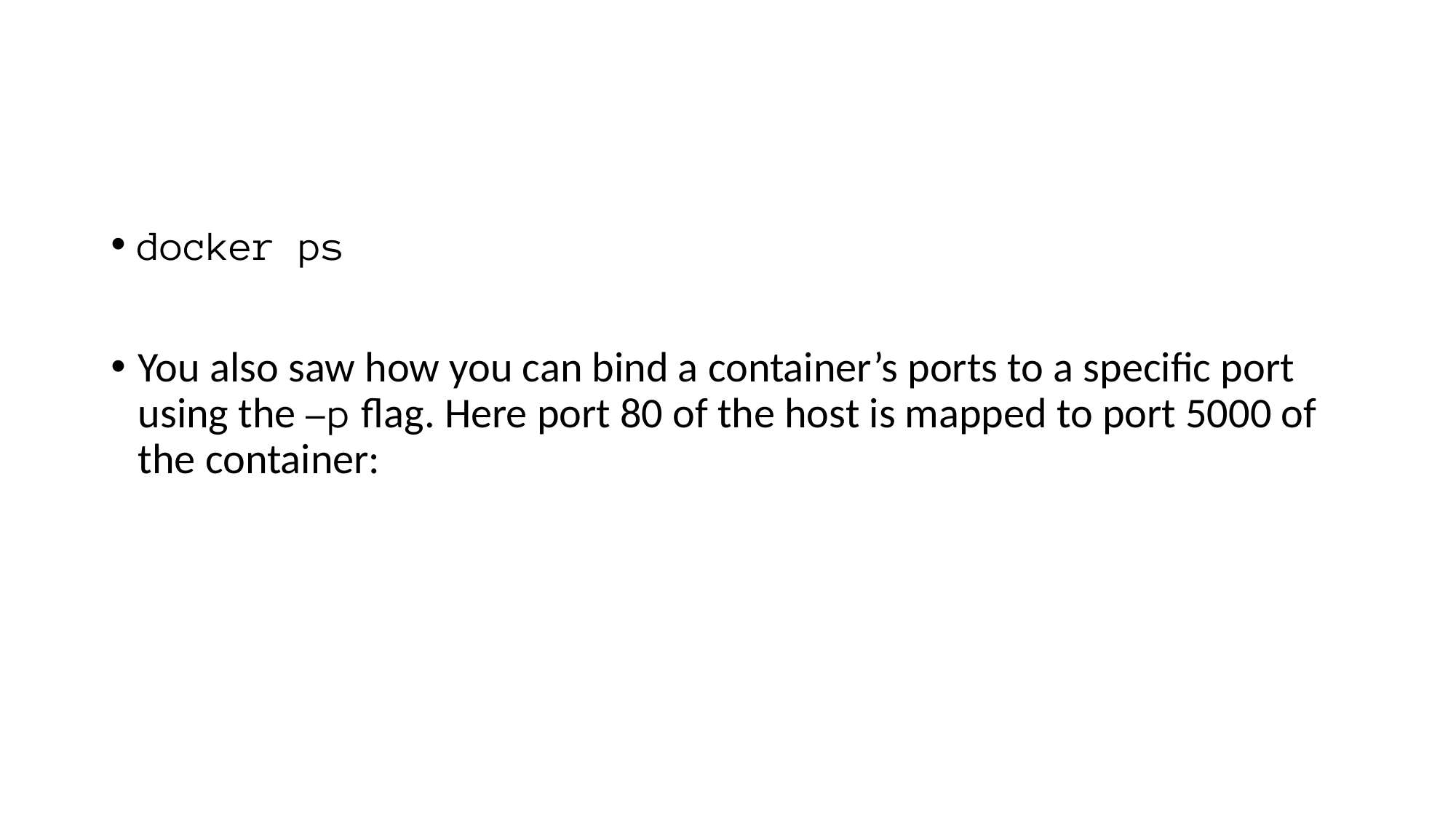

#
docker ps

You also saw how you can bind a container’s ports to a specific port using the -p flag. Here port 80 of the host is mapped to port 5000 of the container: